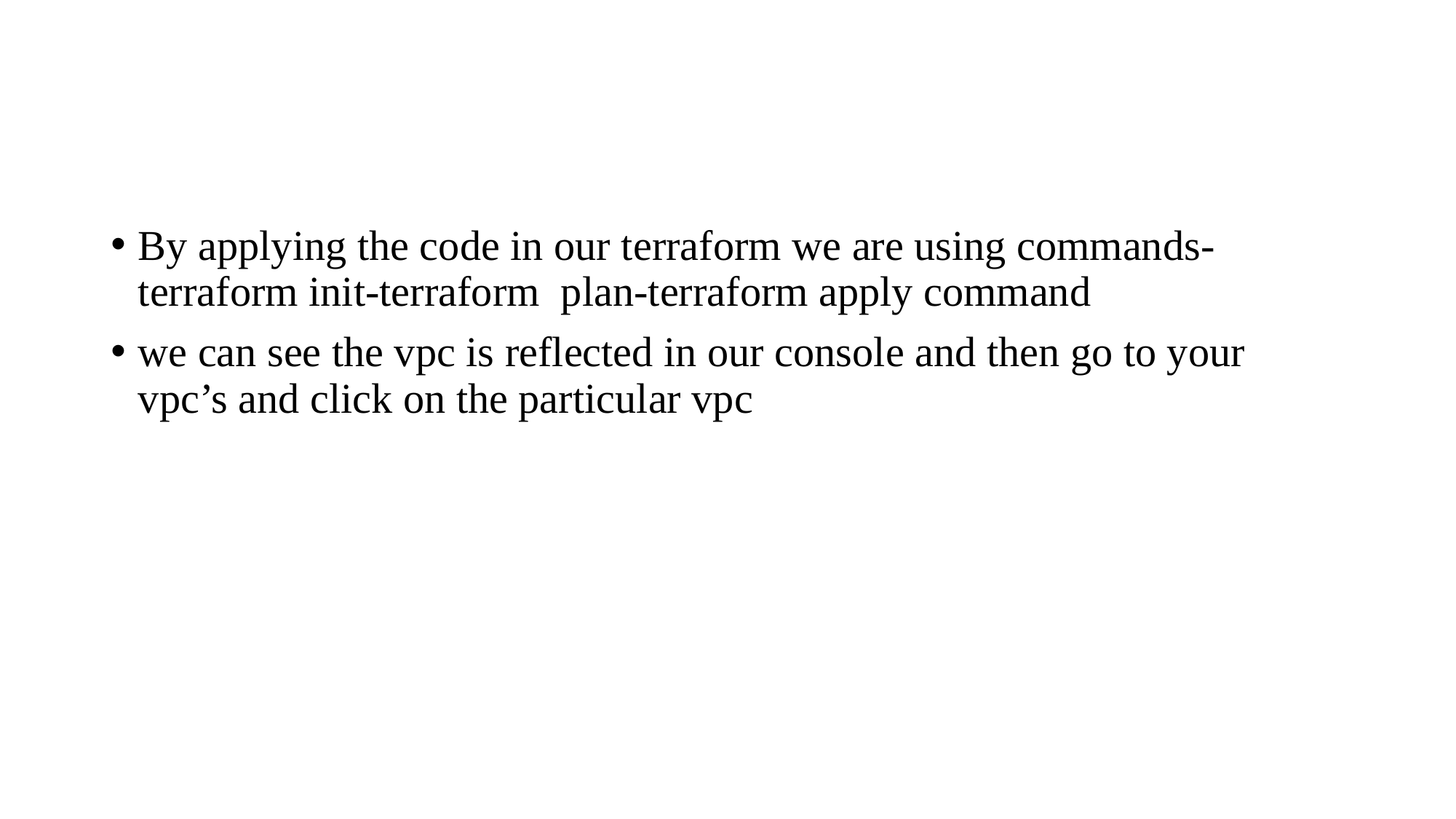

#
By applying the code in our terraform we are using commands-terraform init-terraform  plan-terraform apply command
we can see the vpc is reflected in our console and then go to your vpc’s and click on the particular vpc